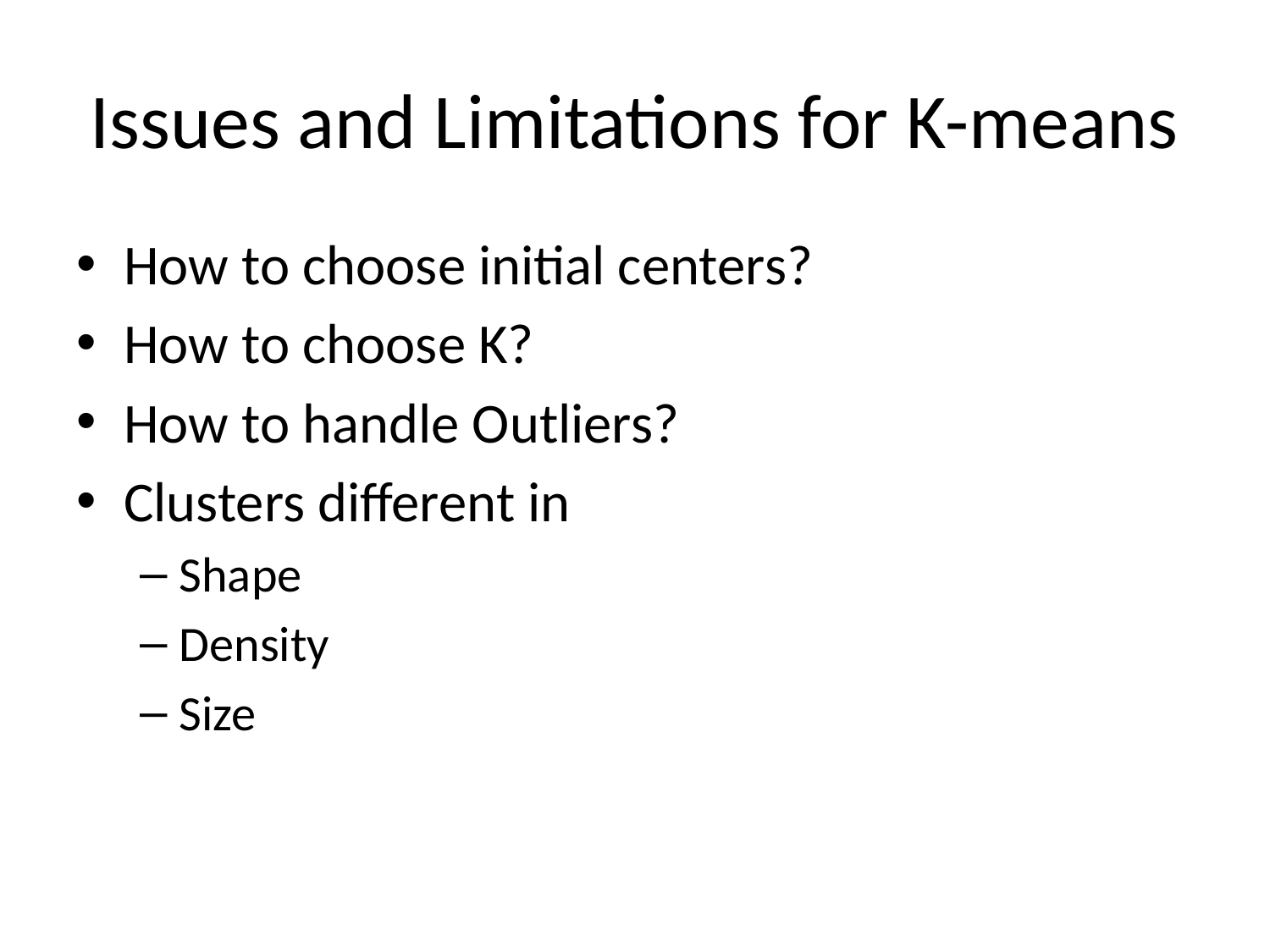

# Issues and Limitations for K-means
How to choose initial centers?
How to choose K?
How to handle Outliers?
Clusters different in
Shape
Density
Size